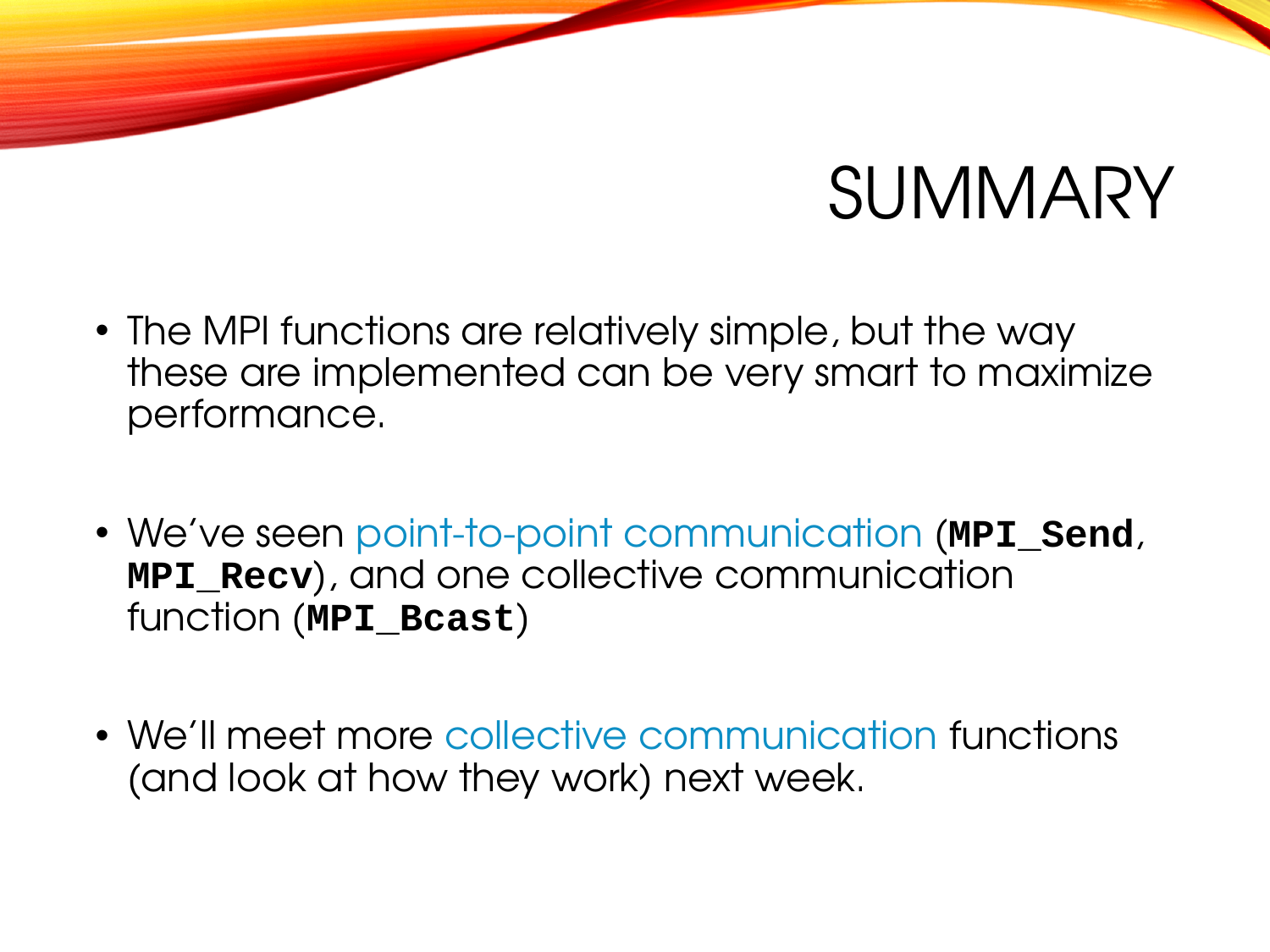

# summary
The MPI functions are relatively simple, but the way these are implemented can be very smart to maximize performance.

We’ve seen point-to-point communication (MPI_Send, MPI_Recv), and one collective communication function (MPI_Bcast)

We’ll meet more collective communication functions (and look at how they work) next week.